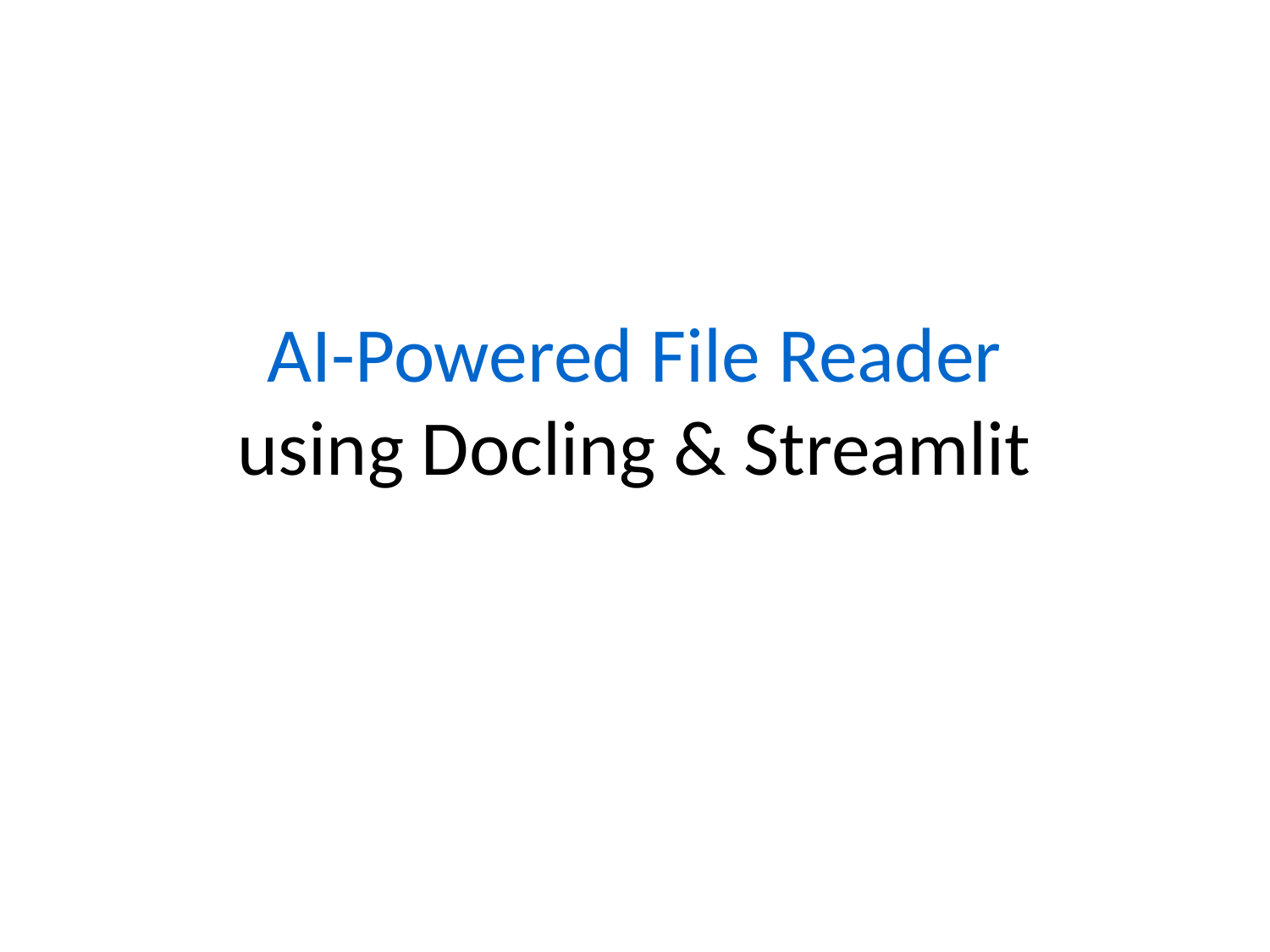

# AI-Powered File Reader
using Docling & Streamlit